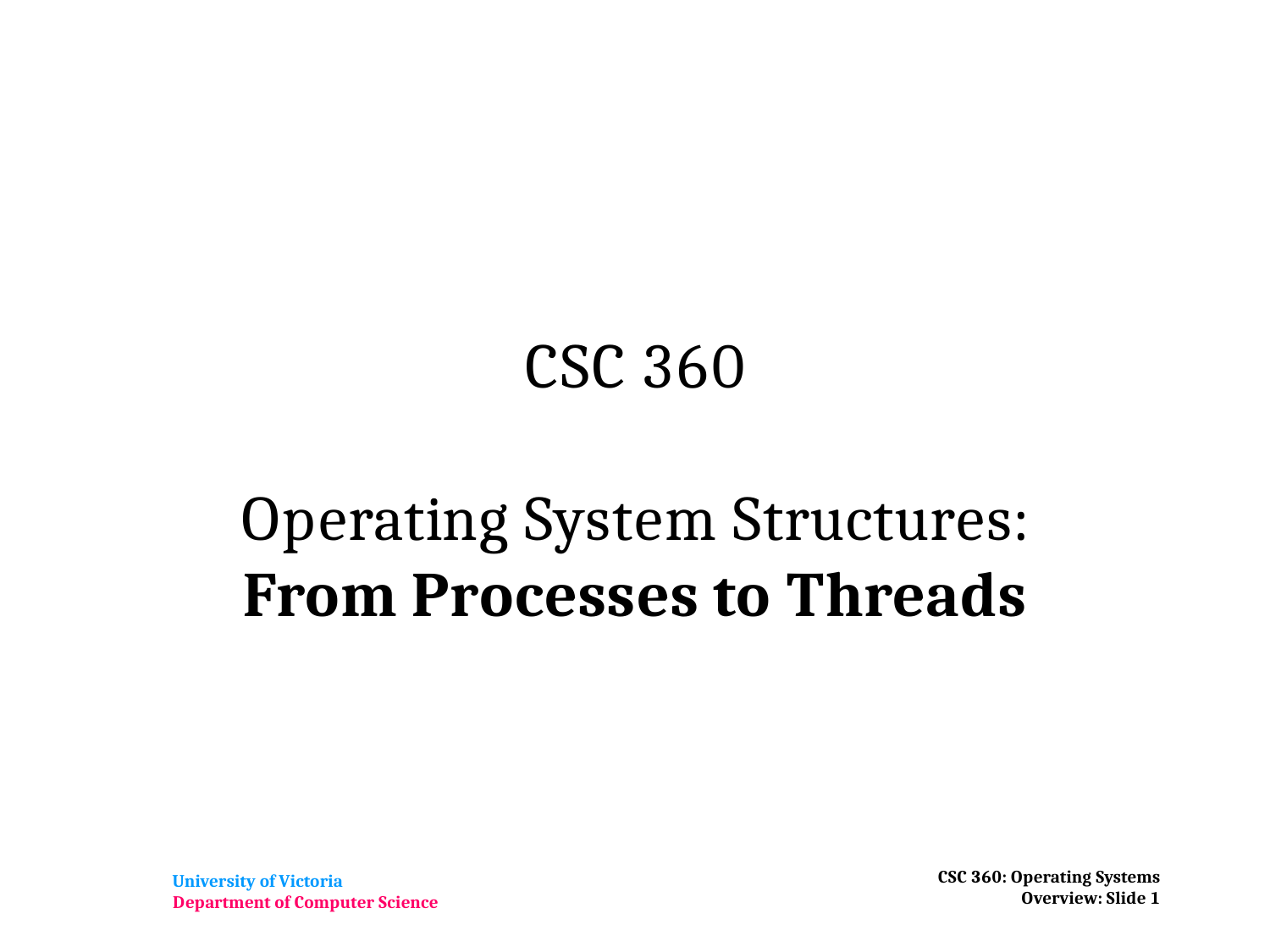

# CSC 360 Operating System Structures: From Processes to Threads